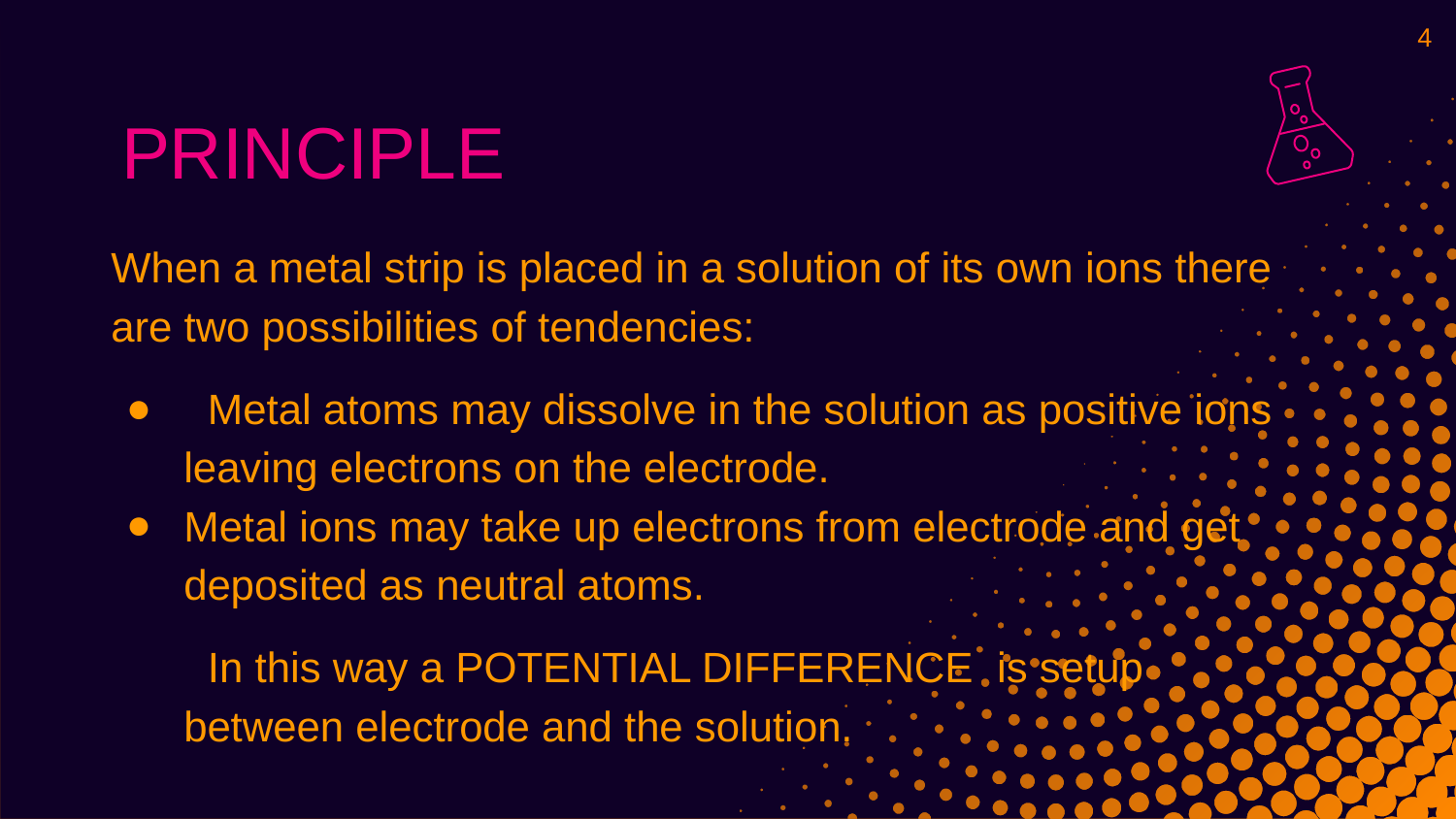

4
# PRINCIPLE

When a metal strip is placed in a solution of its own ions there are two possibilities of tendencies:
  Metal atoms may dissolve in the solution as positive ions leaving electrons on the electrode.
Metal ions may take up electrons from electrode and get deposited as neutral atoms.
  In this way a POTENTIAL DIFFERENCE  is setup between electrode and the solution.